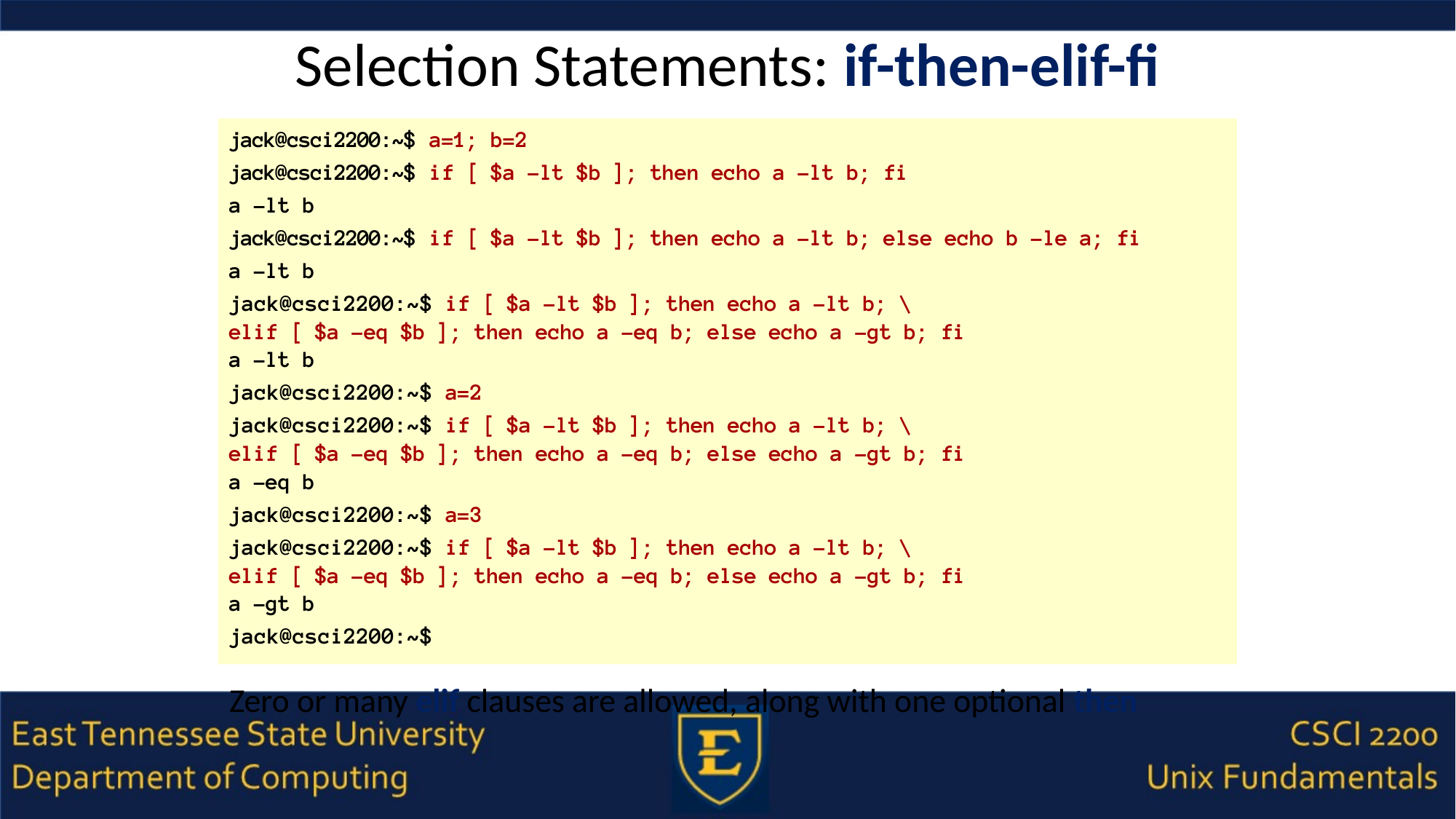

# Selection Statements: if-then-elif-fi
jack@csci2200:~$ a=1; b=2
jack@csci2200:~$ if [ $a -lt $b ]; then echo a -lt b; fi
a -lt b
jack@csci2200:~$ if [ $a -lt $b ]; then echo a -lt b; else echo b -le a; fi
a -lt b
jack@csci2200:~$ if [ $a -lt $b ]; then echo a -lt b; \
elif [ $a -eq $b ]; then echo a –eq b; else echo a -gt b; fi
a -lt b
jack@csci2200:~$ a=2
jack@csci2200:~$ if [ $a -lt $b ]; then echo a -lt b; \
elif [ $a -eq $b ]; then echo a –eq b; else echo a -gt b; fi
a -eq b
jack@csci2200:~$ a=3
jack@csci2200:~$ if [ $a -lt $b ]; then echo a -lt b; \
elif [ $a -eq $b ]; then echo a –eq b; else echo a -gt b; fi
a -gt b
jack@csci2200:~$
Zero or many elif clauses are allowed, along with one optional then